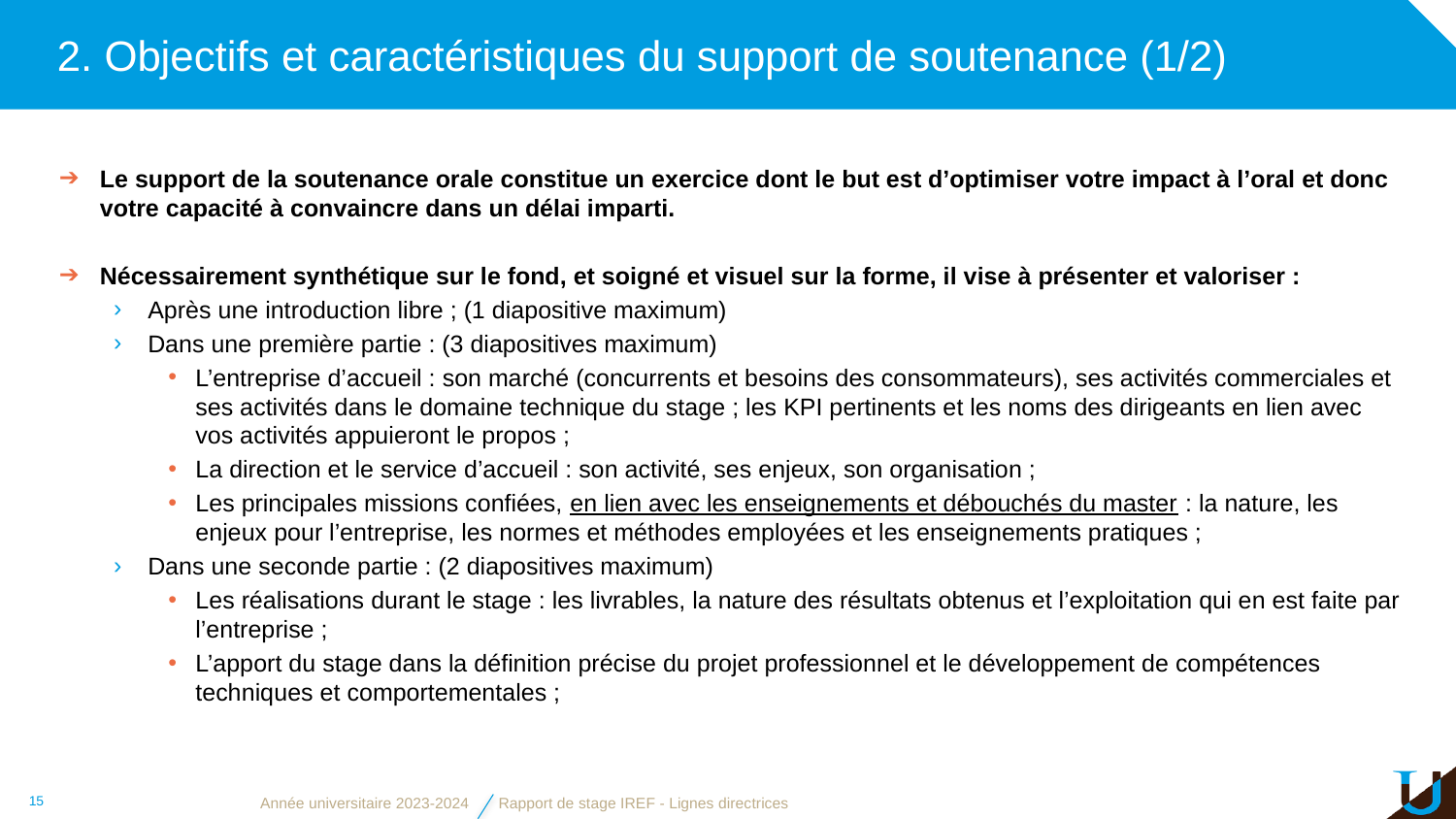

# 2. Objectifs et caractéristiques du support de soutenance (1/2)
Le support de la soutenance orale constitue un exercice dont le but est d’optimiser votre impact à l’oral et donc votre capacité à convaincre dans un délai imparti.

Nécessairement synthétique sur le fond, et soigné et visuel sur la forme, il vise à présenter et valoriser :
Après une introduction libre ; (1 diapositive maximum)
Dans une première partie : (3 diapositives maximum)
L’entreprise d’accueil : son marché (concurrents et besoins des consommateurs), ses activités commerciales et ses activités dans le domaine technique du stage ; les KPI pertinents et les noms des dirigeants en lien avec vos activités appuieront le propos ;
La direction et le service d’accueil : son activité, ses enjeux, son organisation ;
Les principales missions confiées, en lien avec les enseignements et débouchés du master : la nature, les enjeux pour l’entreprise, les normes et méthodes employées et les enseignements pratiques ;
Dans une seconde partie : (2 diapositives maximum)
Les réalisations durant le stage : les livrables, la nature des résultats obtenus et l’exploitation qui en est faite par l’entreprise ;
L’apport du stage dans la définition précise du projet professionnel et le développement de compétences techniques et comportementales ;

15
Année universitaire 2023-2024
Rapport de stage IREF - Lignes directrices